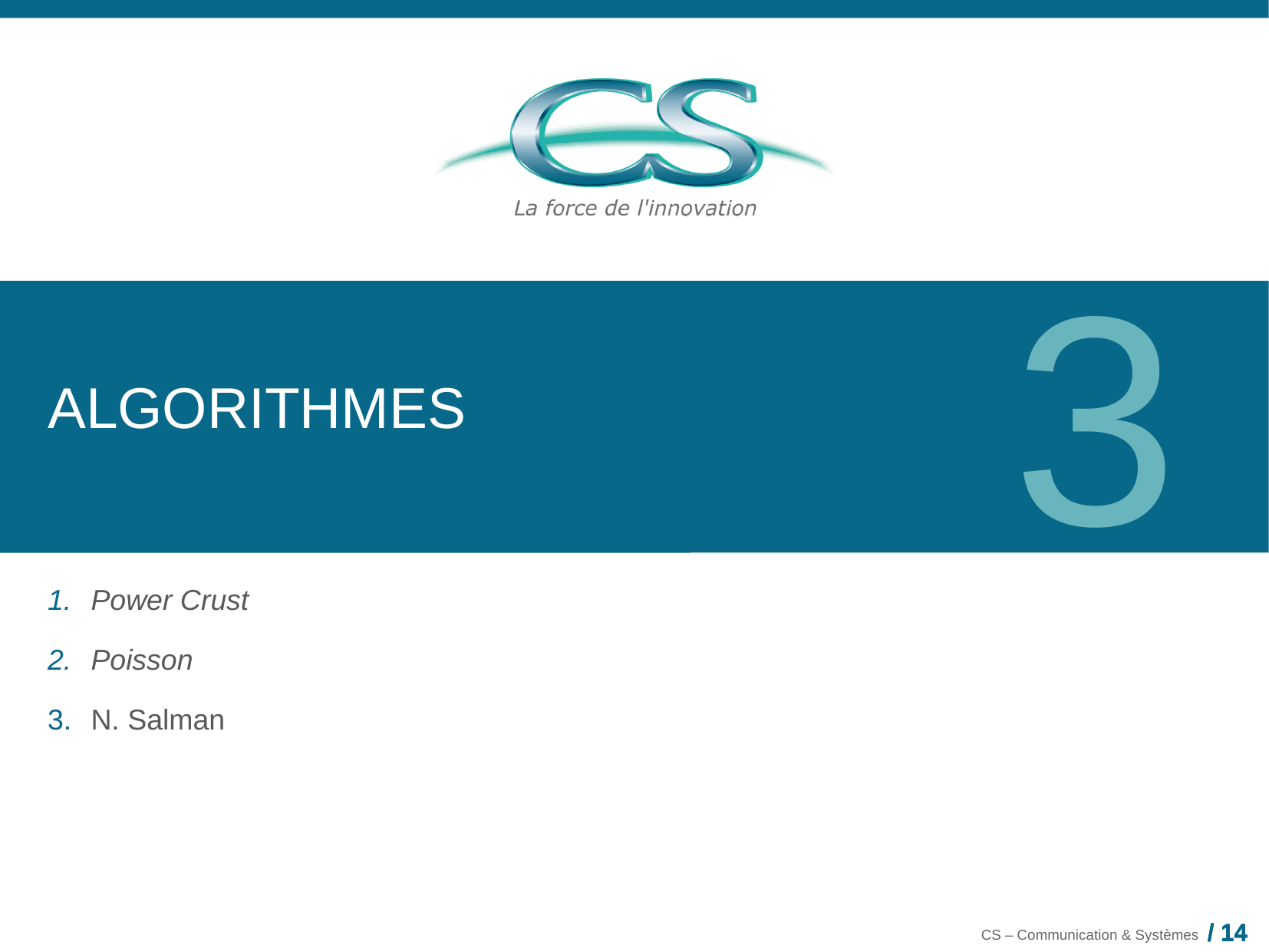

3
# Algorithmes
Power Crust
Poisson
N. Salman

/ 14